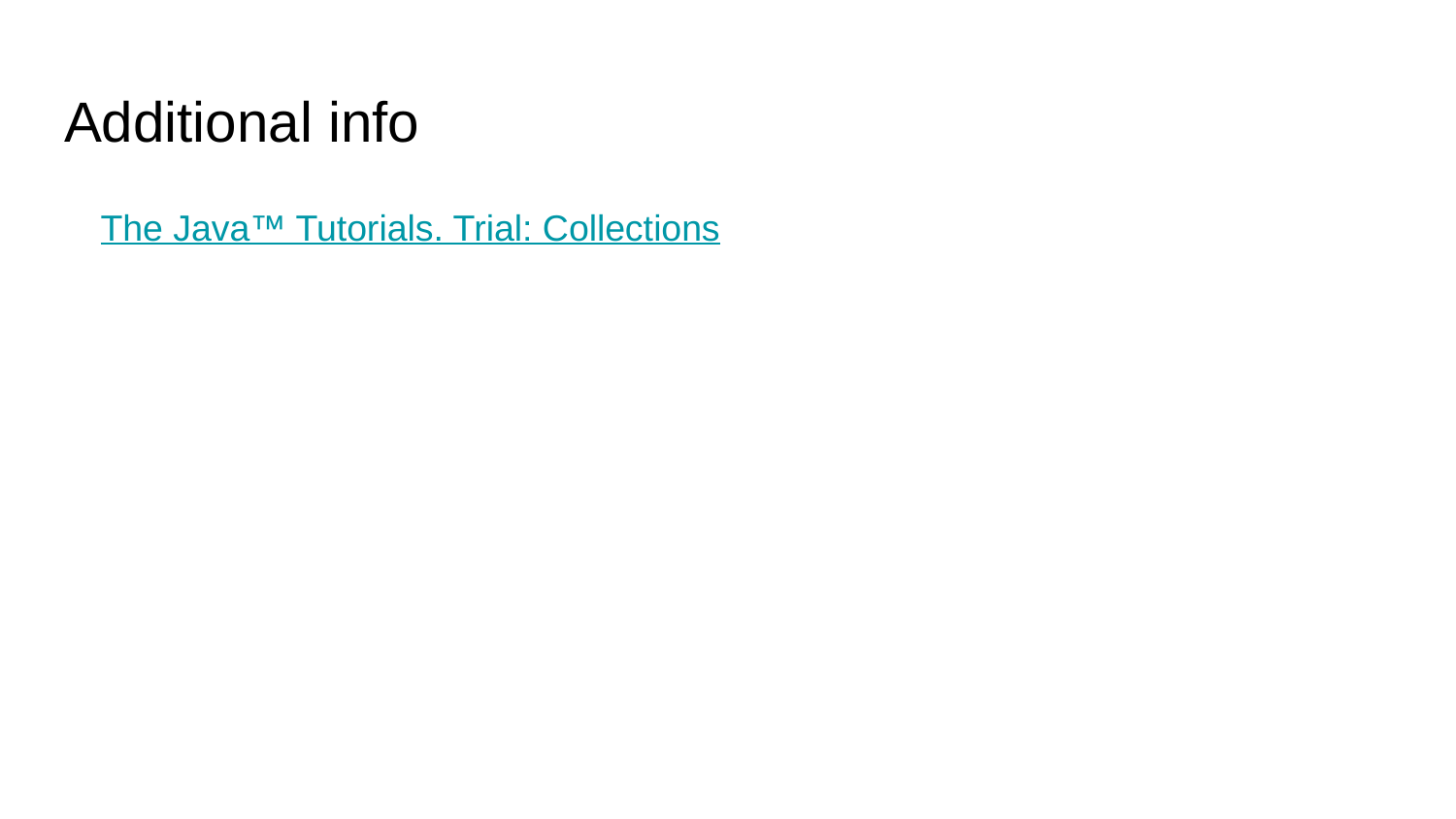

# Additional info
The Java™ Tutorials. Trial: Collections